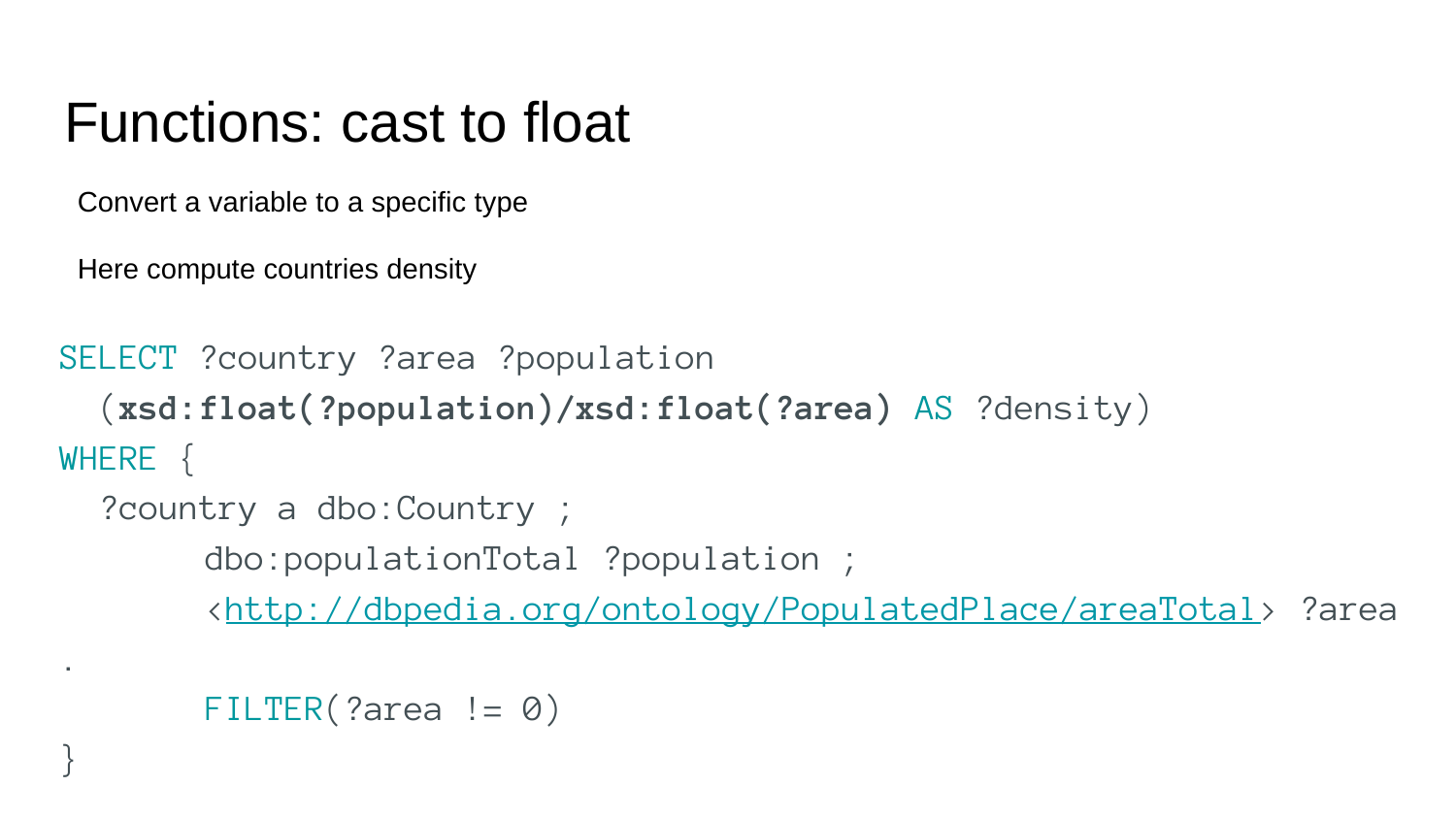

# Functions: cast to float
Convert a variable to a specific type

Here compute countries density
| SELECT ?country ?area ?population (xsd:float(?population)/xsd:float(?area) AS ?density) WHERE { ?country a dbo:Country ; dbo:populationTotal ?population ; <http://dbpedia.org/ontology/PopulatedPlace/areaTotal> ?area . FILTER(?area != 0) } |
| --- |